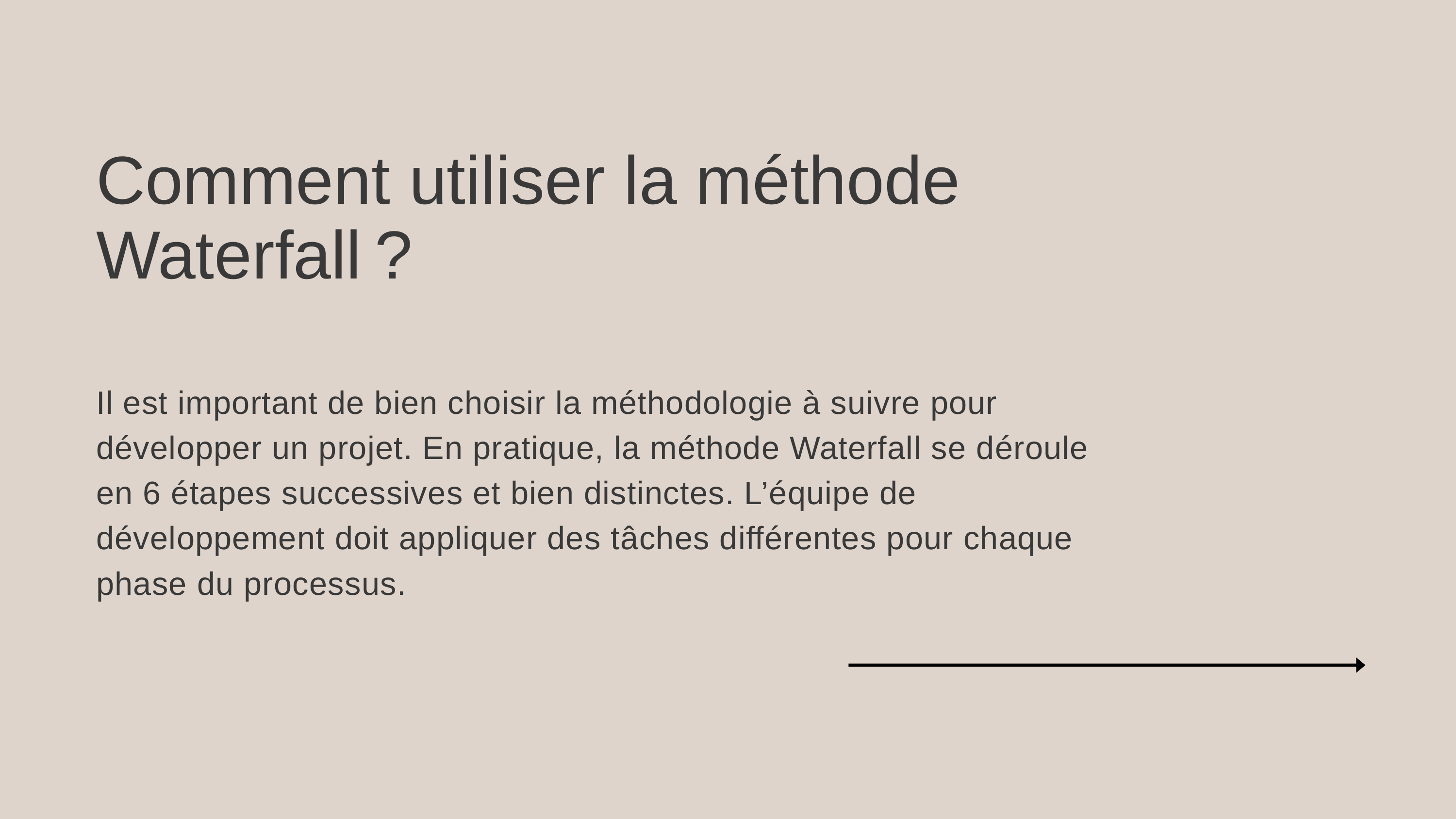

Comment utiliser la méthode Waterfall ?

Il est important de bien choisir la méthodologie à suivre pour développer un projet. En pratique, la méthode Waterfall se déroule en 6 étapes successives et bien distinctes. L’équipe de développement doit appliquer des tâches différentes pour chaque phase du processus.